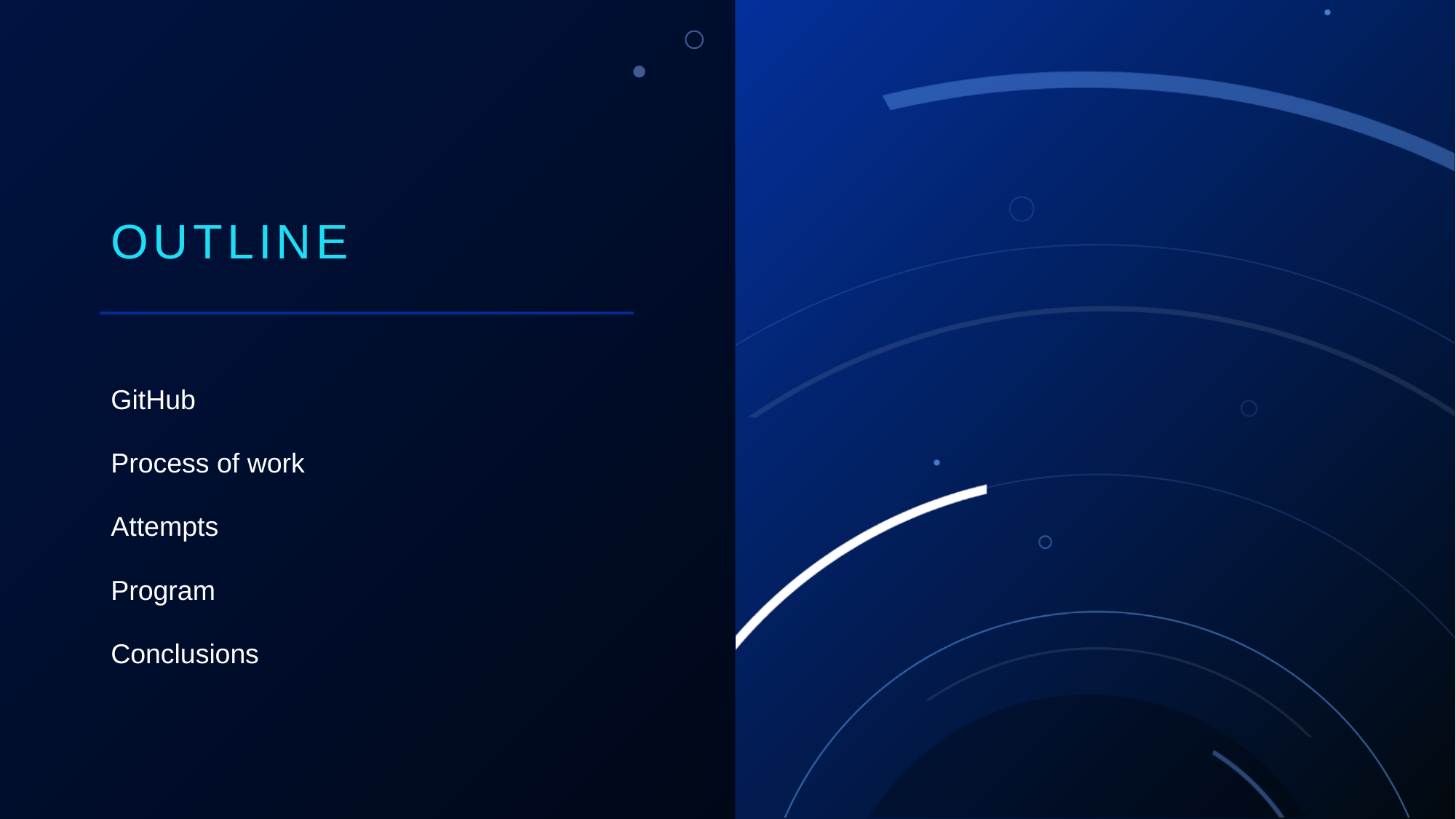

# Outline
GitHub
Process of work
Attempts
Program
Conclusions